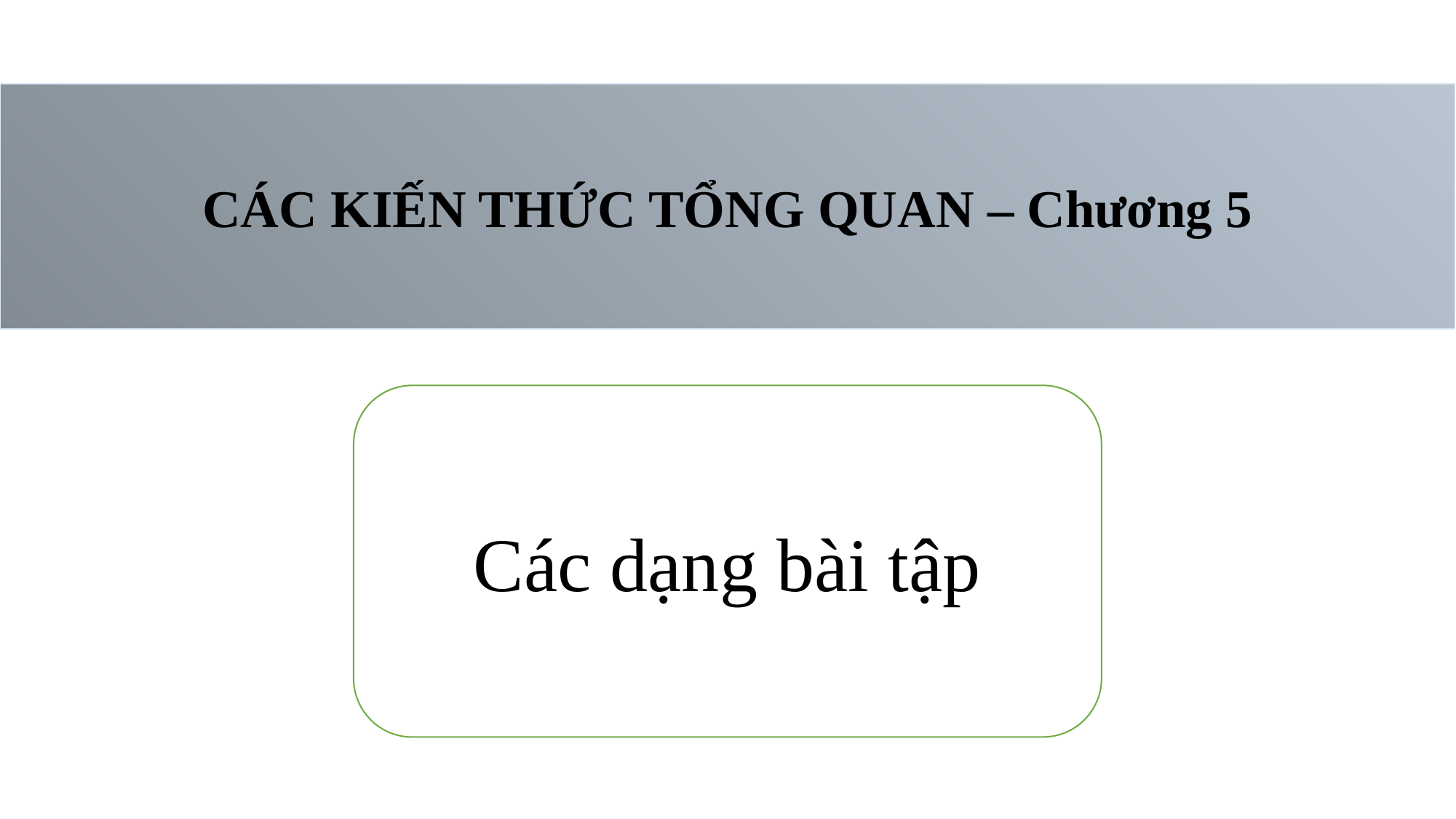

CÁC KIẾN THỨC TỔNG QUAN – Chương 5
Các dạng bài tập